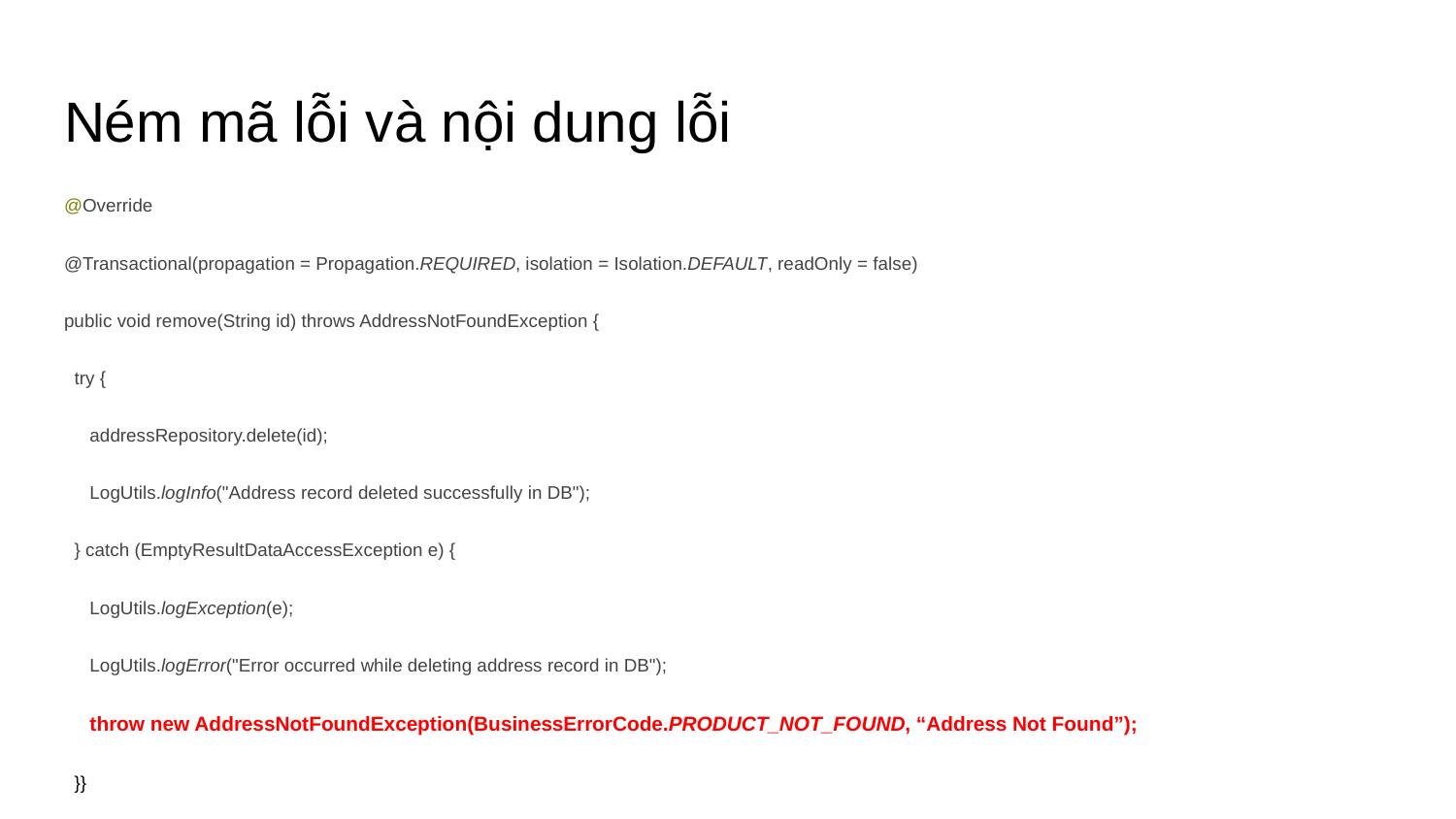

# Ném mã lỗi và nội dung lỗi
@Override
@Transactional(propagation = Propagation.REQUIRED, isolation = Isolation.DEFAULT, readOnly = false)
public void remove(String id) throws AddressNotFoundException {
  try {
     addressRepository.delete(id);
     LogUtils.logInfo("Address record deleted successfully in DB");
  } catch (EmptyResultDataAccessException e) {
     LogUtils.logException(e);
     LogUtils.logError("Error occurred while deleting address record in DB");
     throw new AddressNotFoundException(BusinessErrorCode.PRODUCT_NOT_FOUND, “Address Not Found”);
  }}